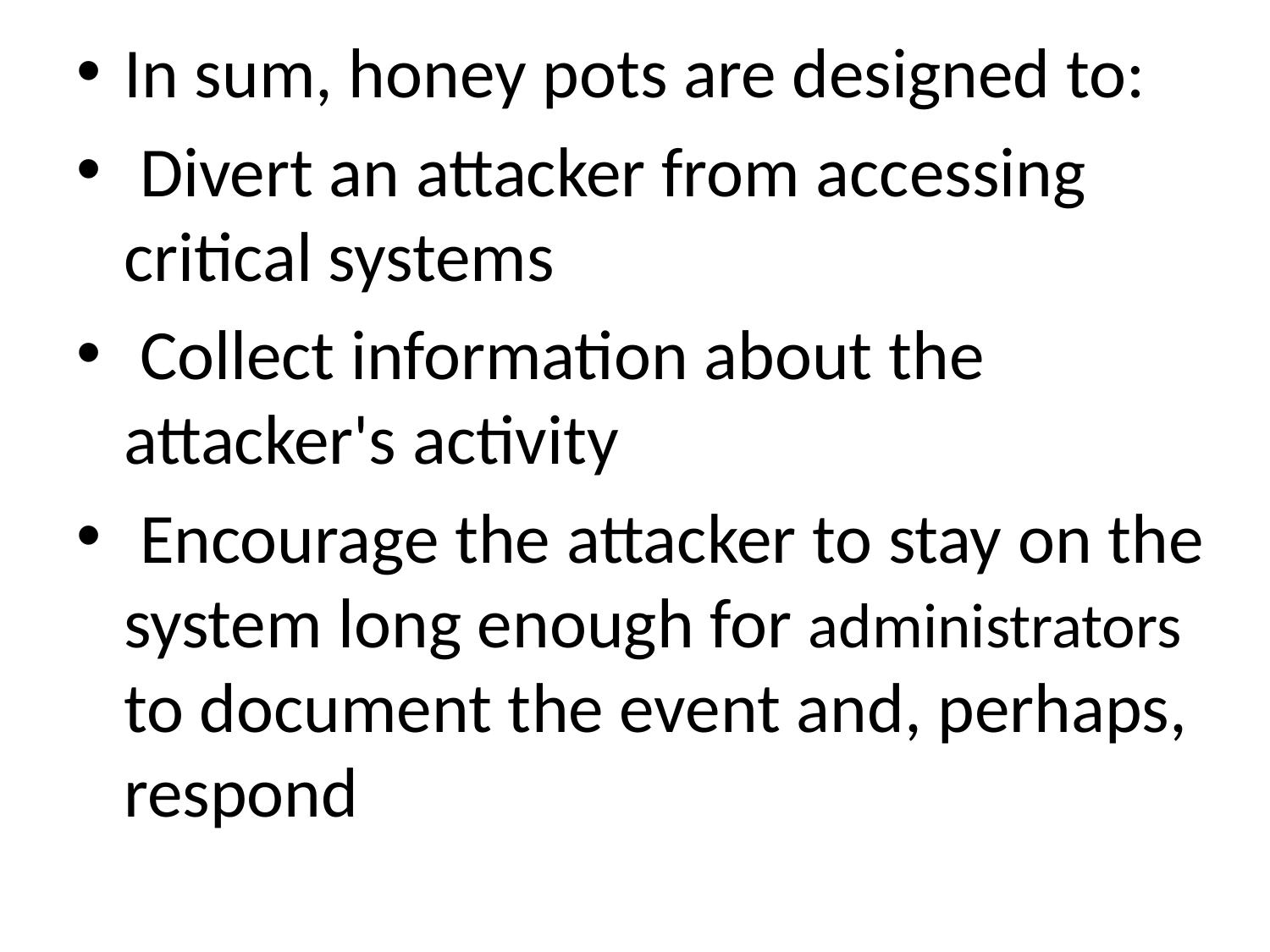

In sum, honey pots are designed to:
 Divert an attacker from accessing critical systems
 Collect information about the attacker's activity
 Encourage the attacker to stay on the system long enough for administrators to document the event and, perhaps, respond